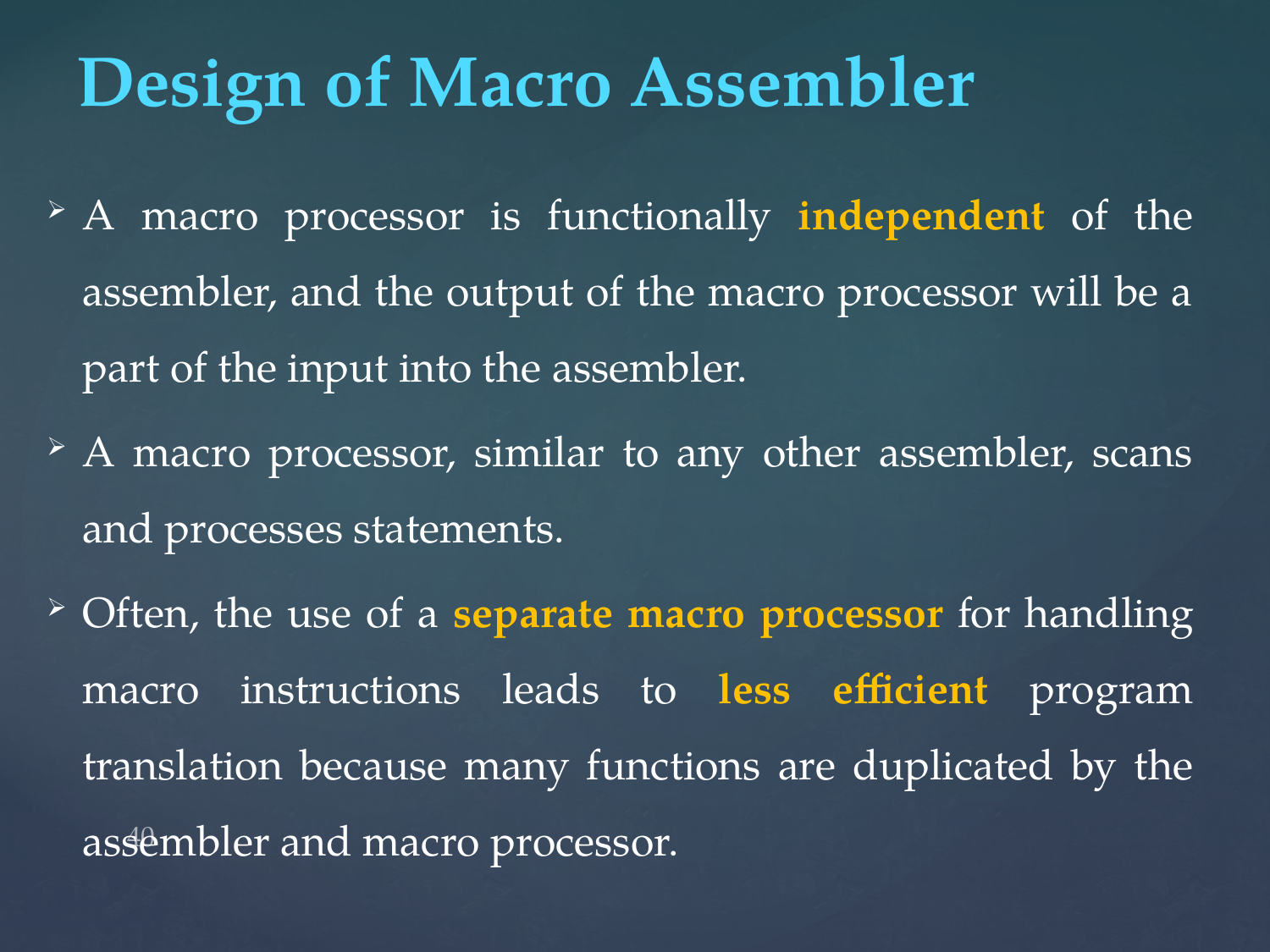

# Design of Macro Assembler
A macro processor is functionally independent of the assembler, and the output of the macro processor will be a part of the input into the assembler.
A macro processor, similar to any other assembler, scans and processes statements.
Often, the use of a separate macro processor for handling macro instructions leads to less efficient program translation because many functions are duplicated by the assembler and macro processor.

40